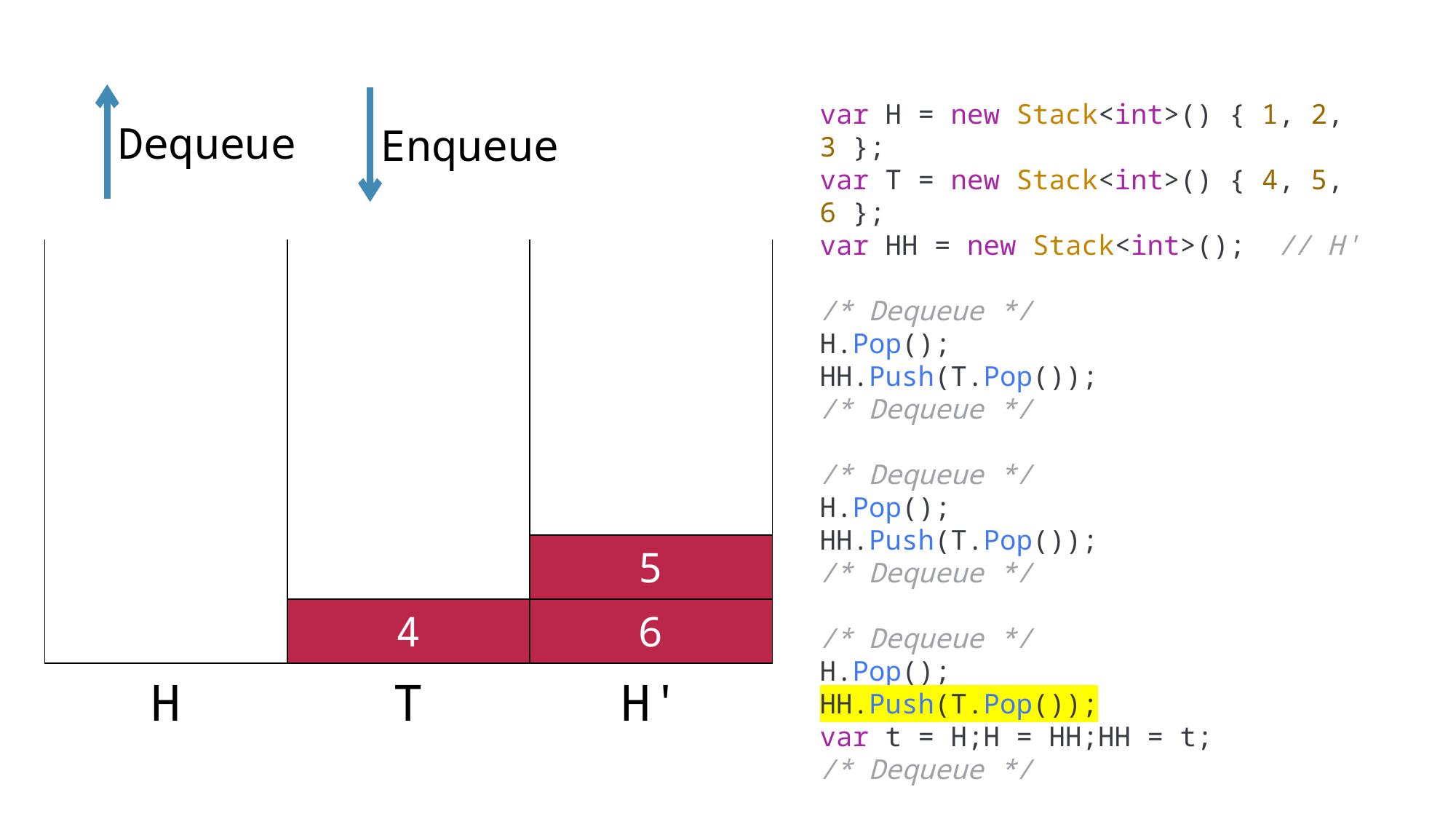

var H = new Stack<int>() { 1, 2, 3 };
var T = new Stack<int>() { 4, 5, 6 };
var HH = new Stack<int>();  // H'

/* Dequeue */
H.Pop();
HH.Push(T.Pop());
/* Dequeue */

/* Dequeue */
H.Pop();
HH.Push(T.Pop());
/* Dequeue */

/* Dequeue */
H.Pop();
HH.Push(T.Pop());
var t = H;H = HH;HH = t;
/* Dequeue */
Dequeue
Enqueue
|  |  |  |
| --- | --- | --- |
|  |  |  |
|  |  |  |
|  |  |  |
|  |  |  |
|  |  | 5 |
|  | 4 | 6 |
| H | T | H' |